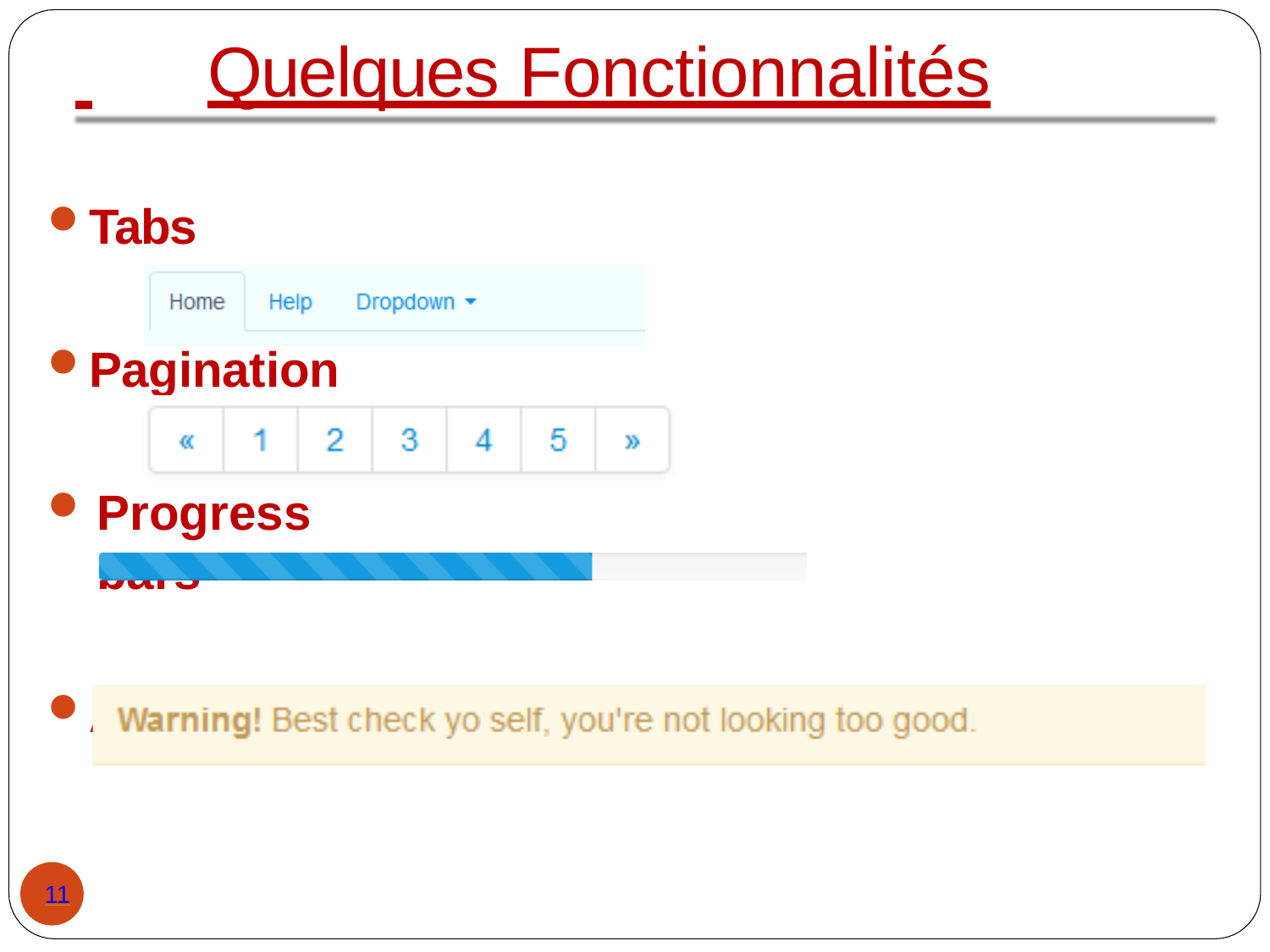

# Quelques Fonctionnalités

Tabs

Pagination

Progress bars

Alerts

11